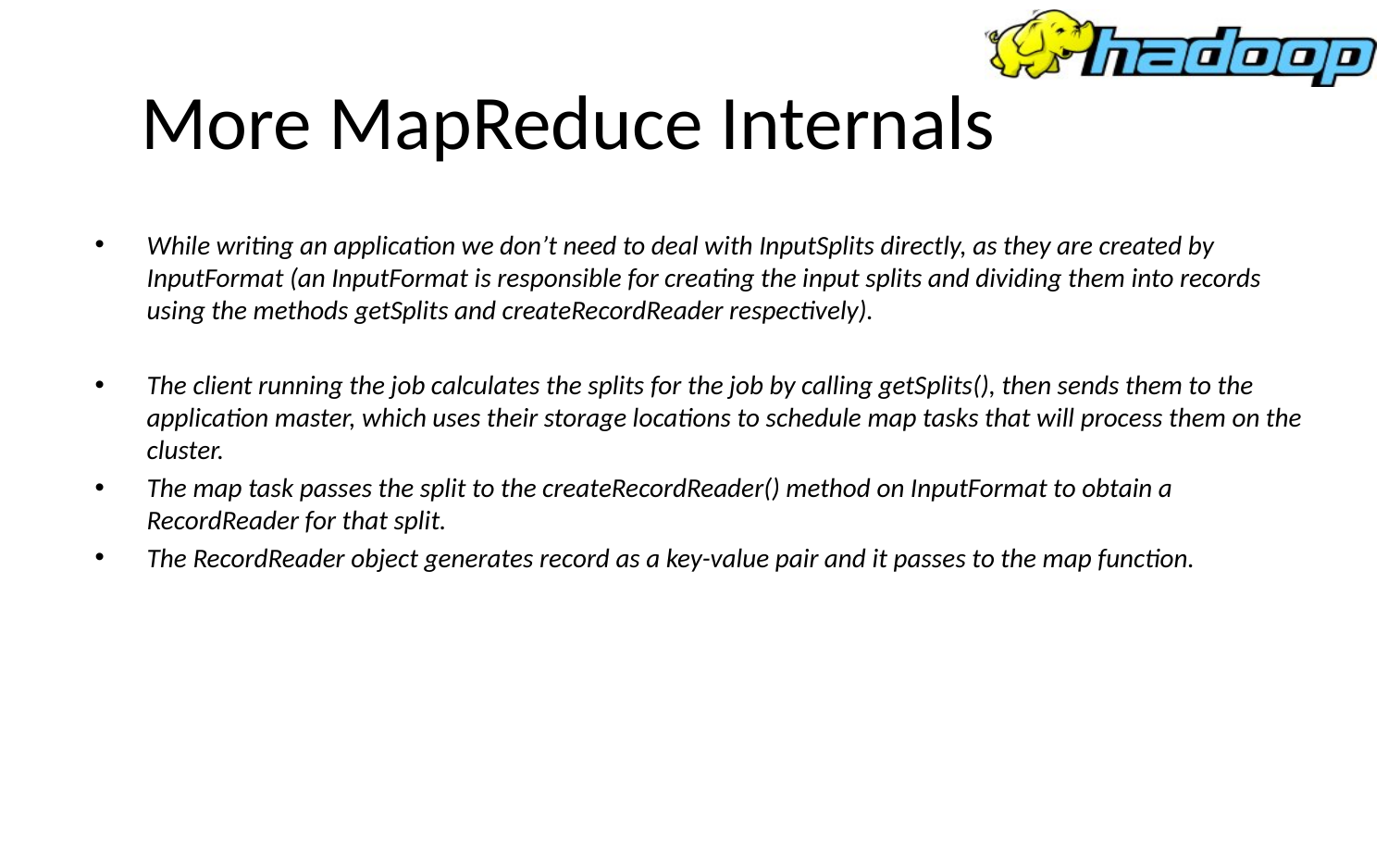

# More MapReduce Internals

While writing an application we don’t need to deal with InputSplits directly, as they are created by InputFormat (an InputFormat is responsible for creating the input splits and dividing them into records using the methods getSplits and createRecordReader respectively).

The client running the job calculates the splits for the job by calling getSplits(), then sends them to the application master, which uses their storage locations to schedule map tasks that will process them on the cluster.
The map task passes the split to the createRecordReader() method on InputFormat to obtain a RecordReader for that split.
The RecordReader object generates record as a key-value pair and it passes to the map function.